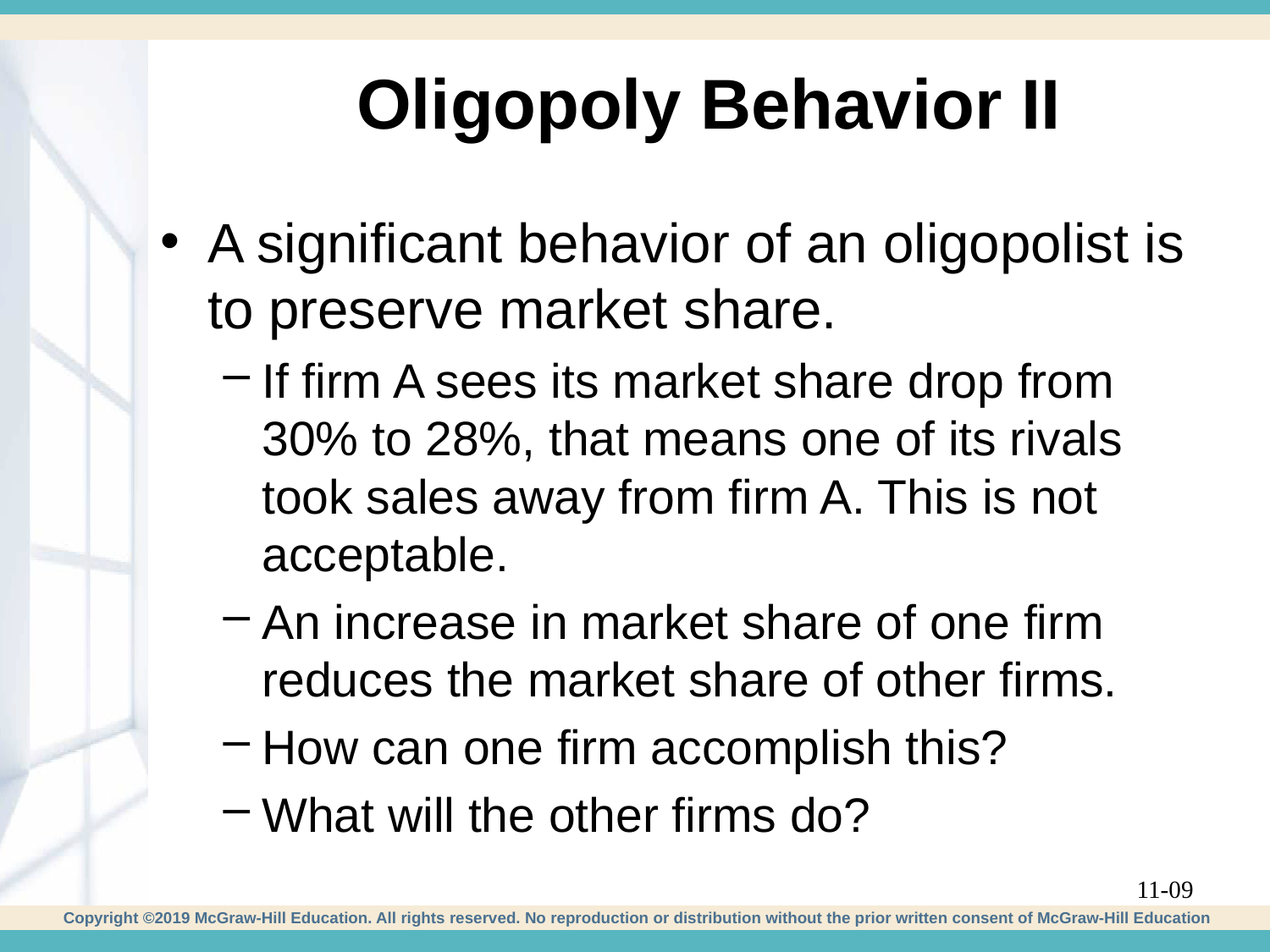

# Oligopoly Behavior II
A significant behavior of an oligopolist is to preserve market share.
If firm A sees its market share drop from 30% to 28%, that means one of its rivals took sales away from firm A. This is not acceptable.
An increase in market share of one firm reduces the market share of other firms.
How can one firm accomplish this?
What will the other firms do?
11-09